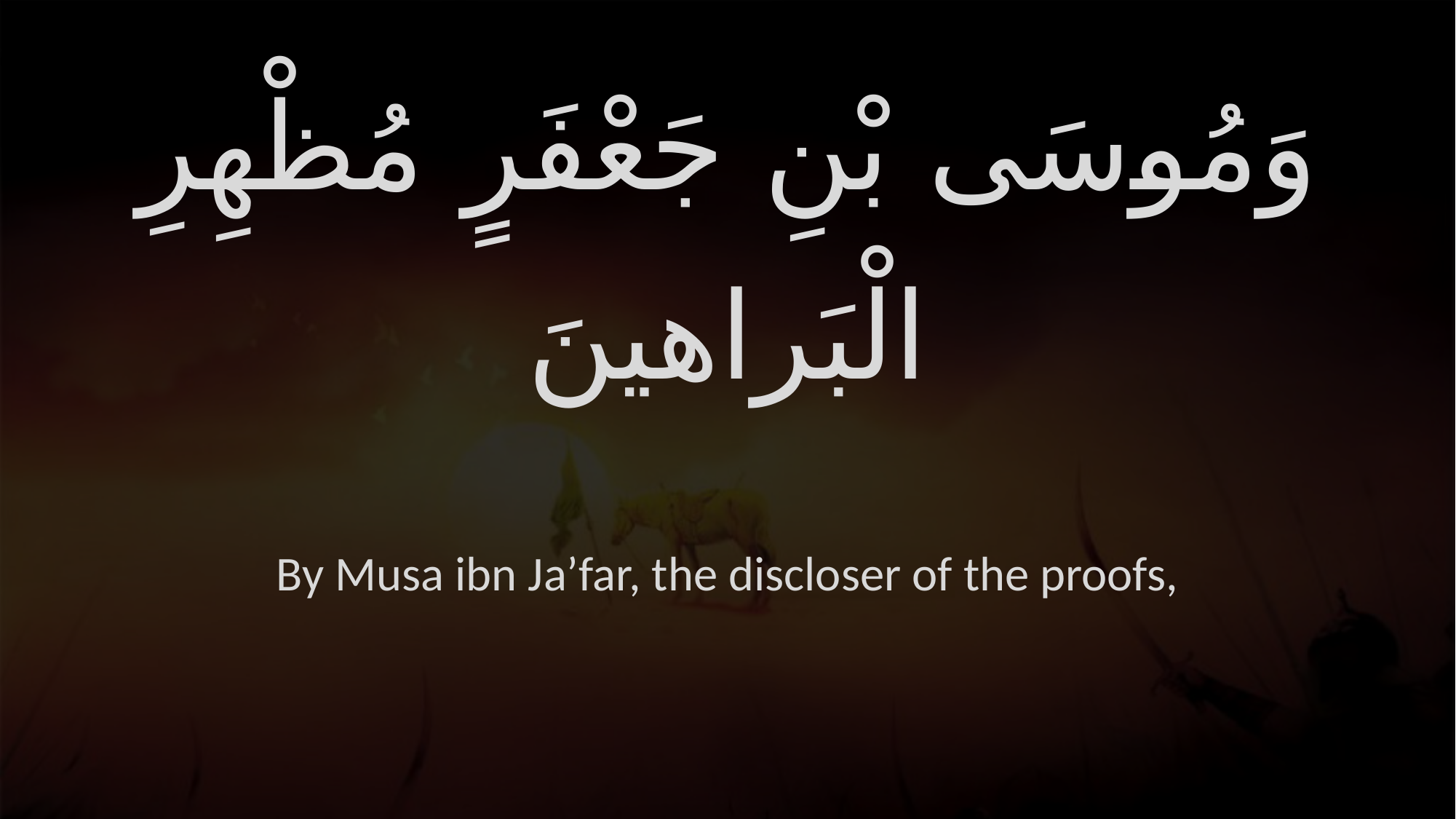

# وَمُوسَى بْنِ جَعْفَرٍ مُظْهِرِ الْبَراهينَ
By Musa ibn Ja’far, the discloser of the proofs,